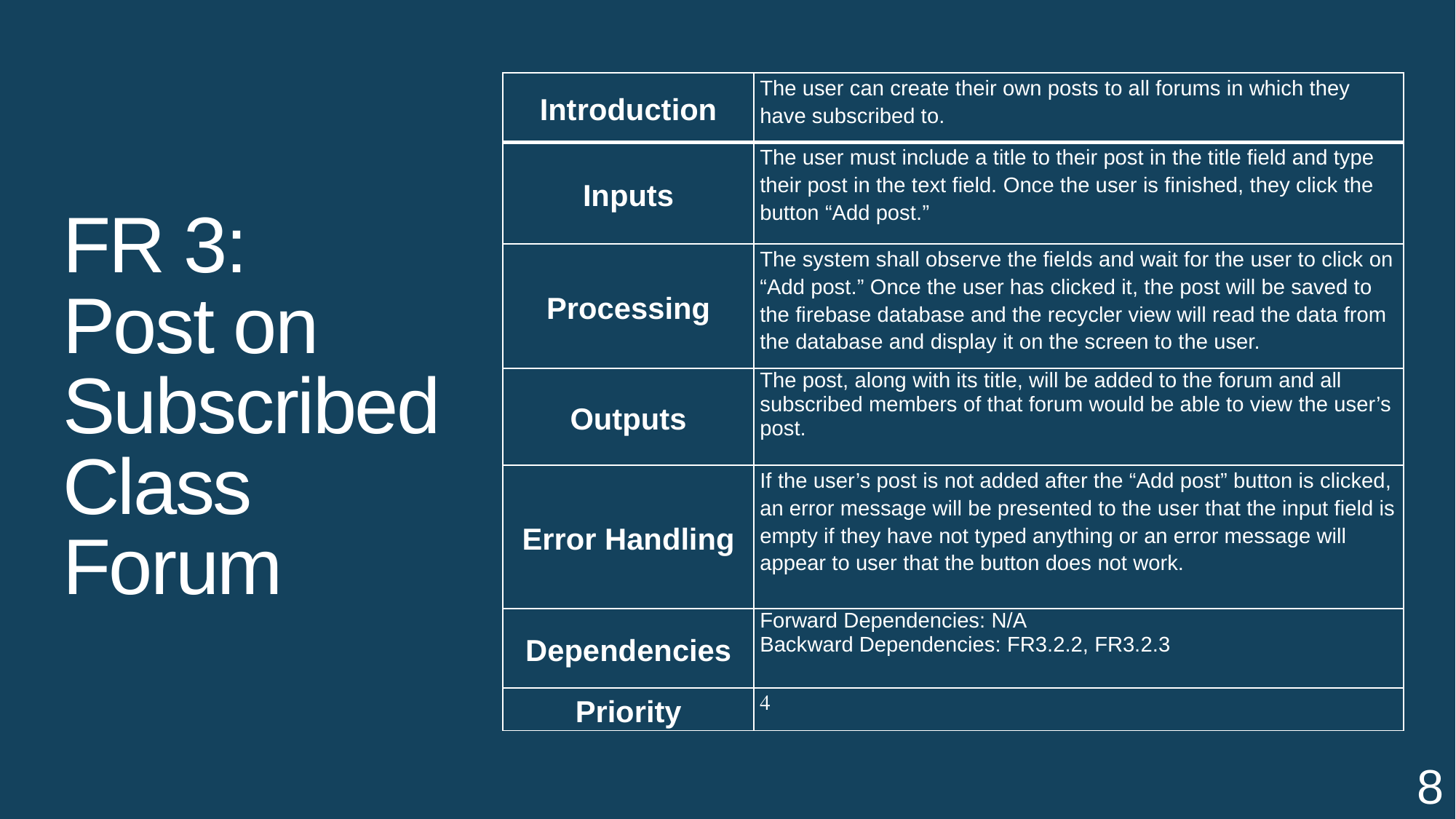

| Introduction | The user can create their own posts to all forums in which they have subscribed to. |
| --- | --- |
| Inputs | The user must include a title to their post in the title field and type their post in the text field. Once the user is finished, they click the button “Add post.” |
| Processing | The system shall observe the fields and wait for the user to click on “Add post.” Once the user has clicked it, the post will be saved to the firebase database and the recycler view will read the data from the database and display it on the screen to the user. |
| Outputs | The post, along with its title, will be added to the forum and all subscribed members of that forum would be able to view the user’s post. |
| Error Handling | If the user’s post is not added after the “Add post” button is clicked, an error message will be presented to the user that the input field is empty if they have not typed anything or an error message will appear to user that the button does not work. |
| Dependencies | Forward Dependencies: N/A Backward Dependencies: FR3.2.2, FR3.2.3 |
| Priority | 4 |
# FR 3: Post on Subscribed Class Forum
8